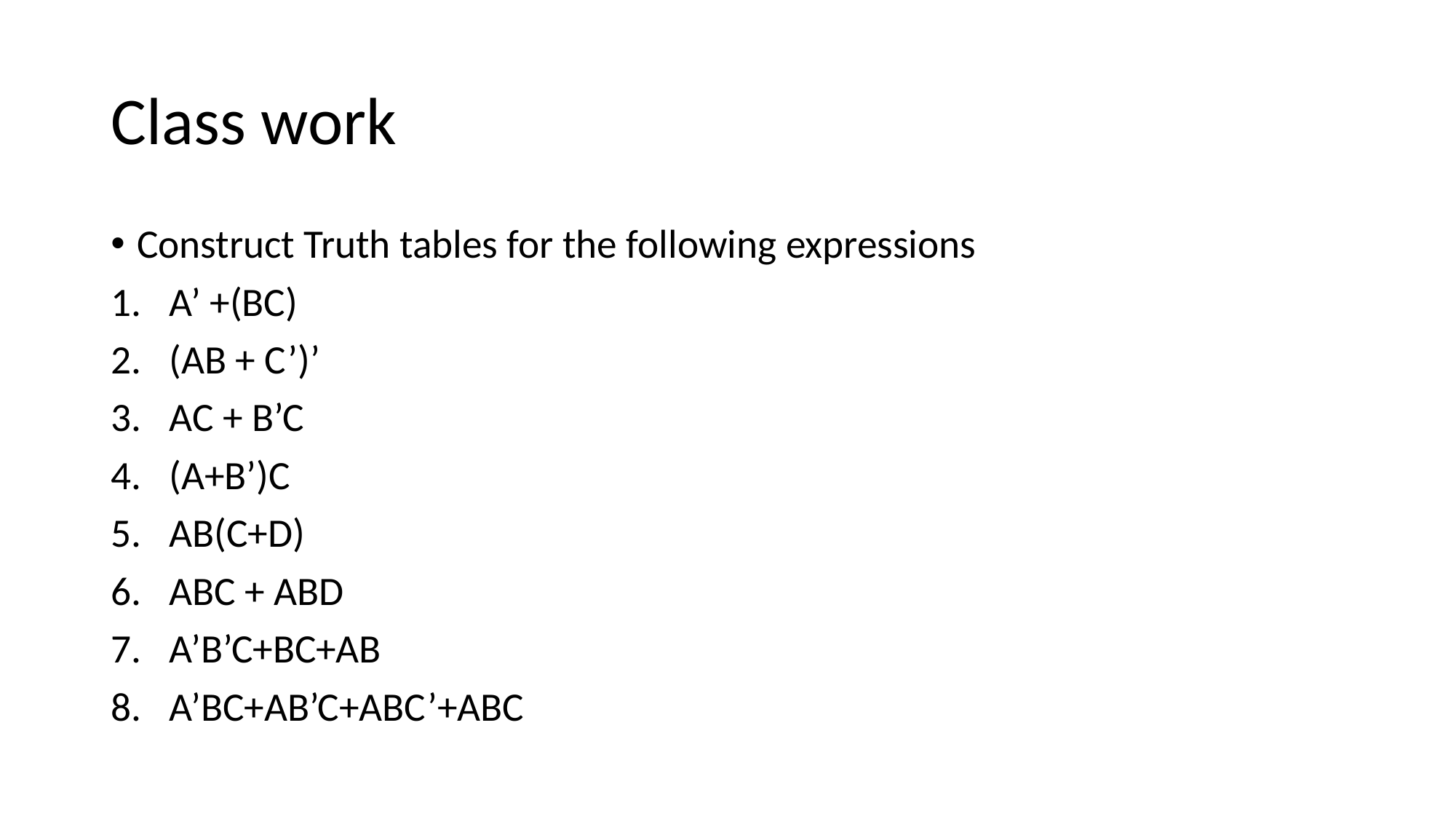

# Class work
Construct Truth tables for the following expressions
A’ +(BC)
(AB + C’)’
AC + B’C
(A+B’)C
AB(C+D)
ABC + ABD
A’B’C+BC+AB
A’BC+AB’C+ABC’+ABC